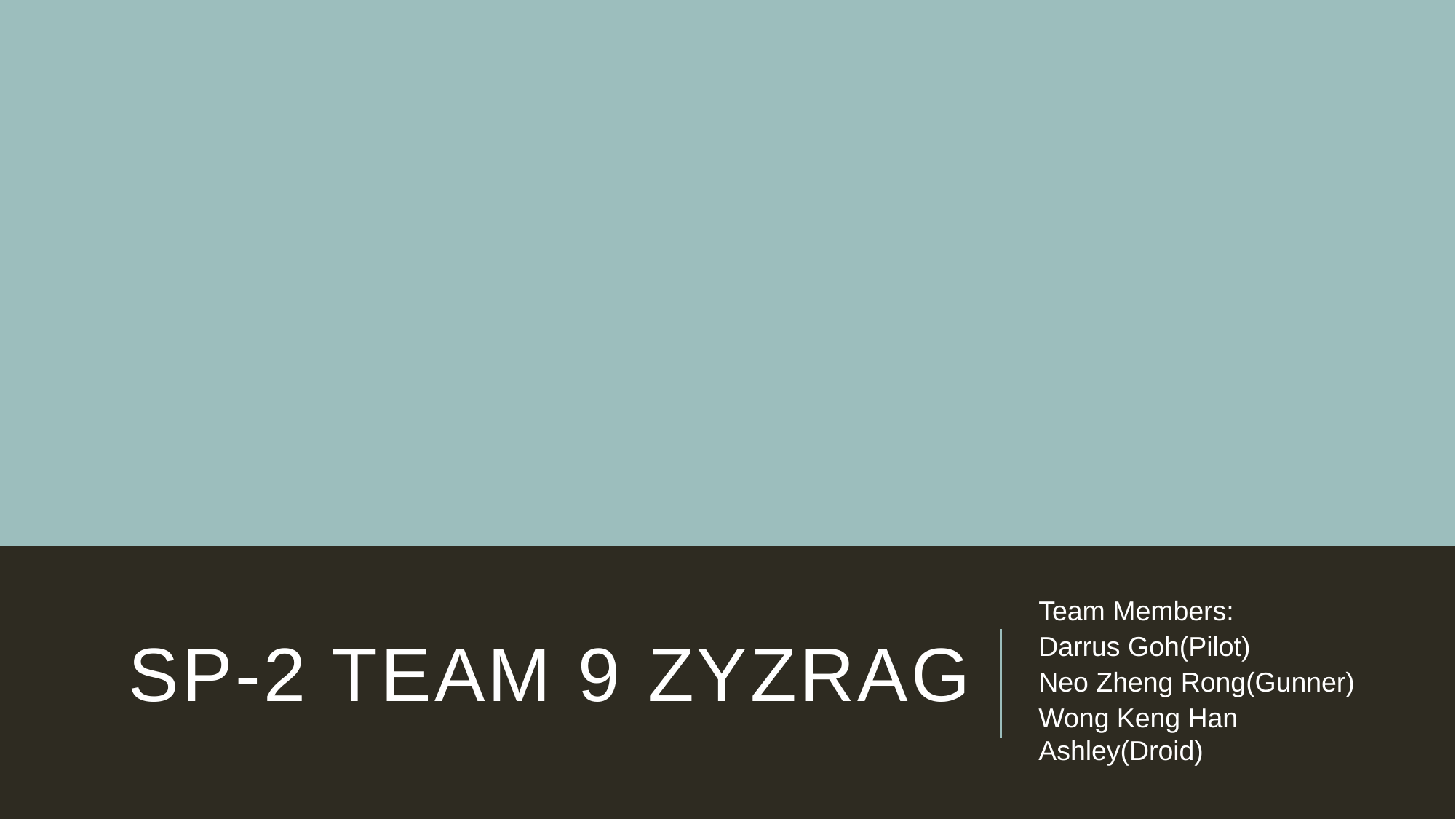

# SP-2 Team 9 zyzrag
Team Members:
Darrus Goh(Pilot)
Neo Zheng Rong(Gunner)
Wong Keng Han Ashley(Droid)